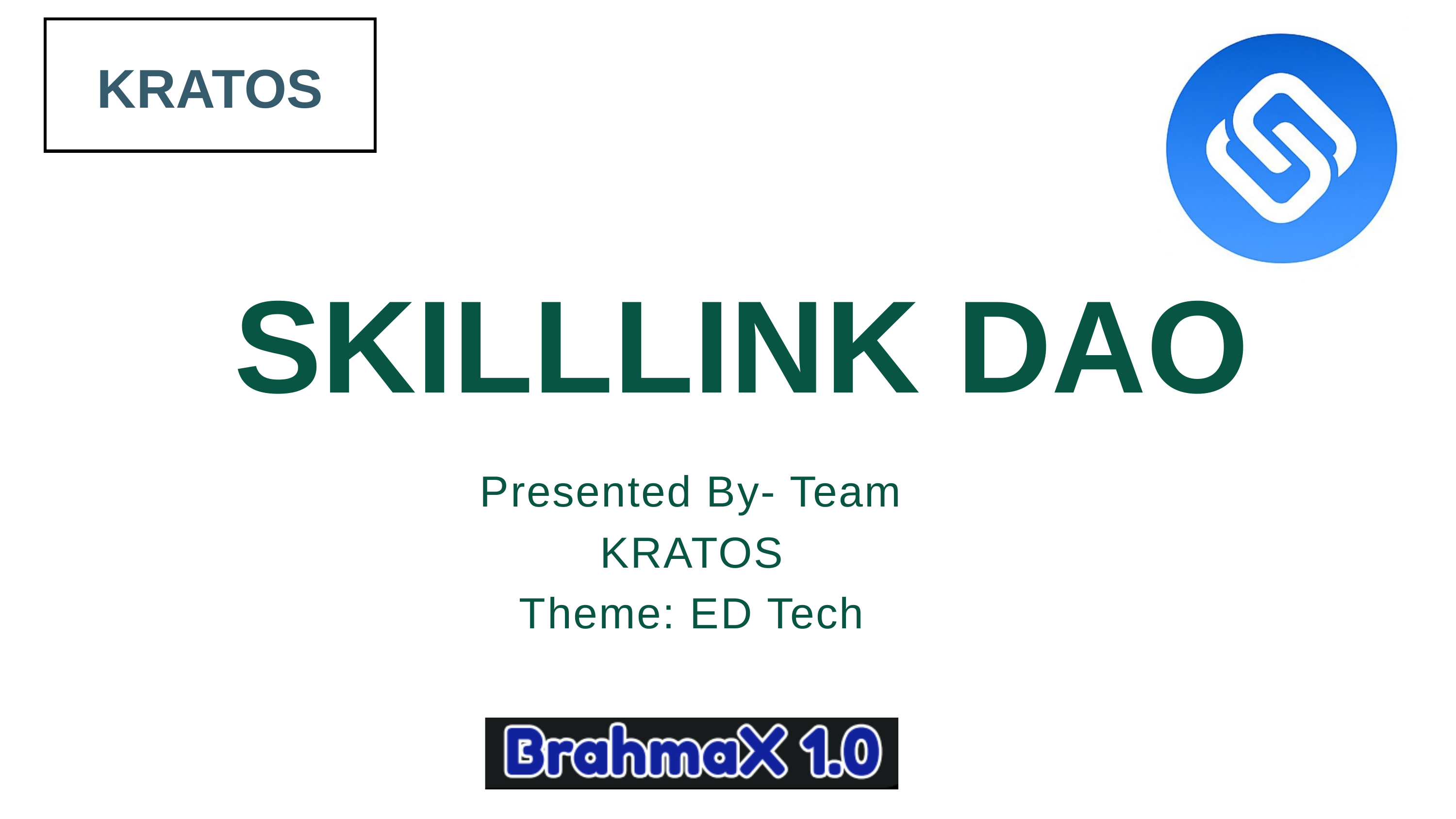

KRATOS
SKILLLINK DAO
Presented By- Team KRATOS
Theme: ED Tech